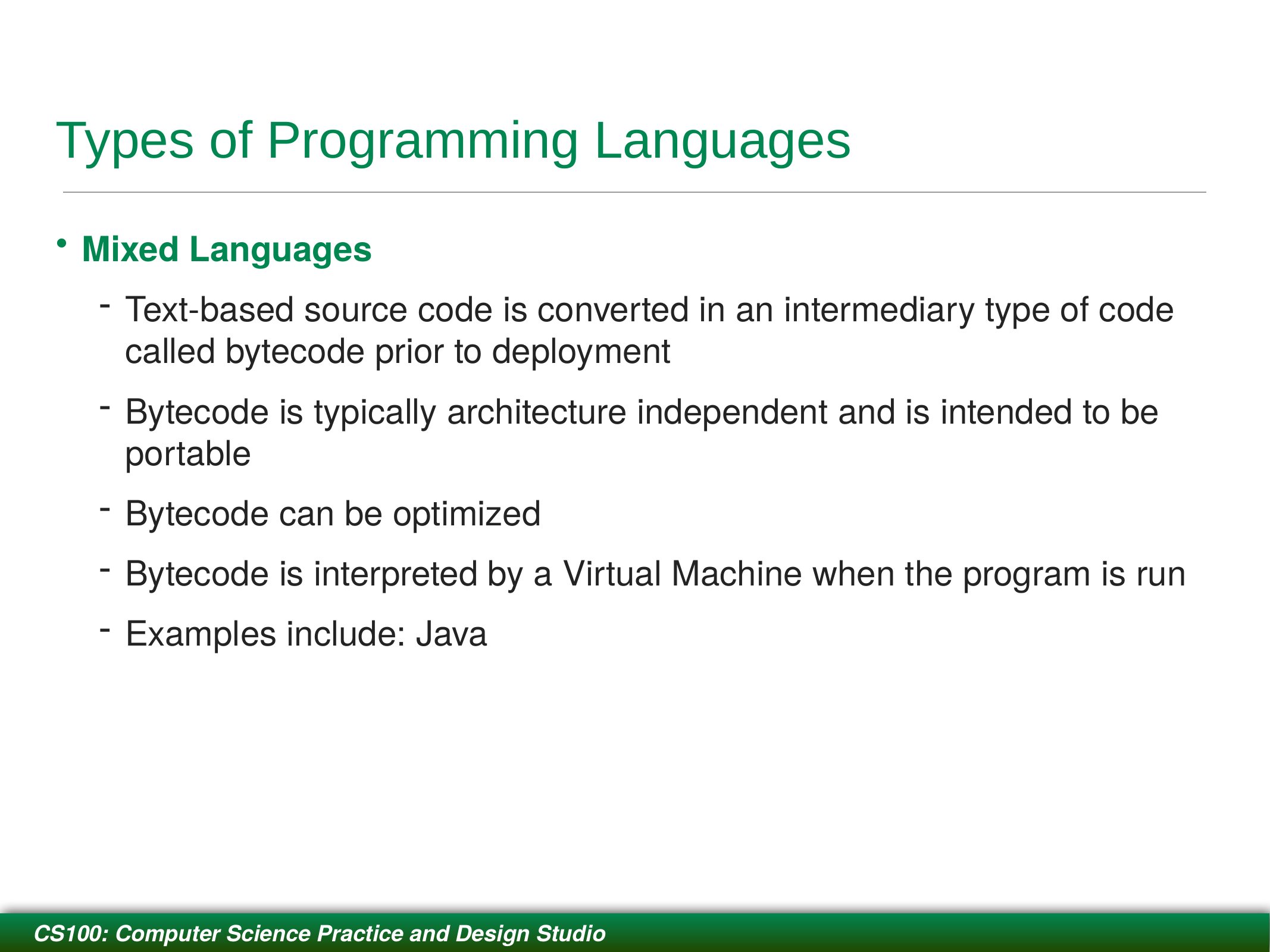

# Types of Programming Languages
Mixed Languages
Text-based source code is converted in an intermediary type of code called bytecode prior to deployment
Bytecode is typically architecture independent and is intended to be portable
Bytecode can be optimized
Bytecode is interpreted by a Virtual Machine when the program is run
Examples include: Java
7